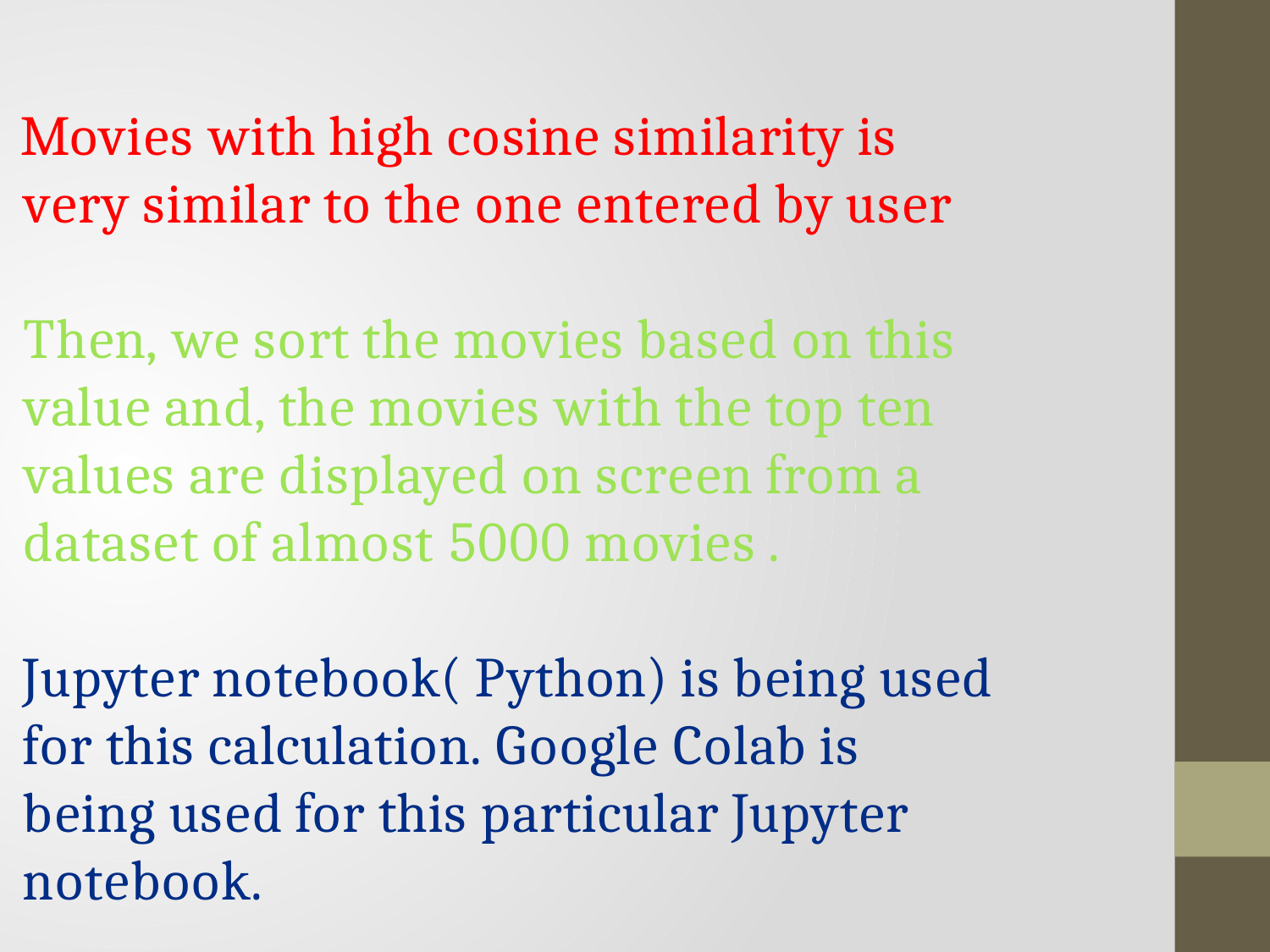

Movies with high cosine similarity is very similar to the one entered by user

Then, we sort the movies based on this value and, the movies with the top ten values are displayed on screen from a dataset of almost 5000 movies .

Jupyter notebook( Python) is being used for this calculation. Google Colab is being used for this particular Jupyter notebook.